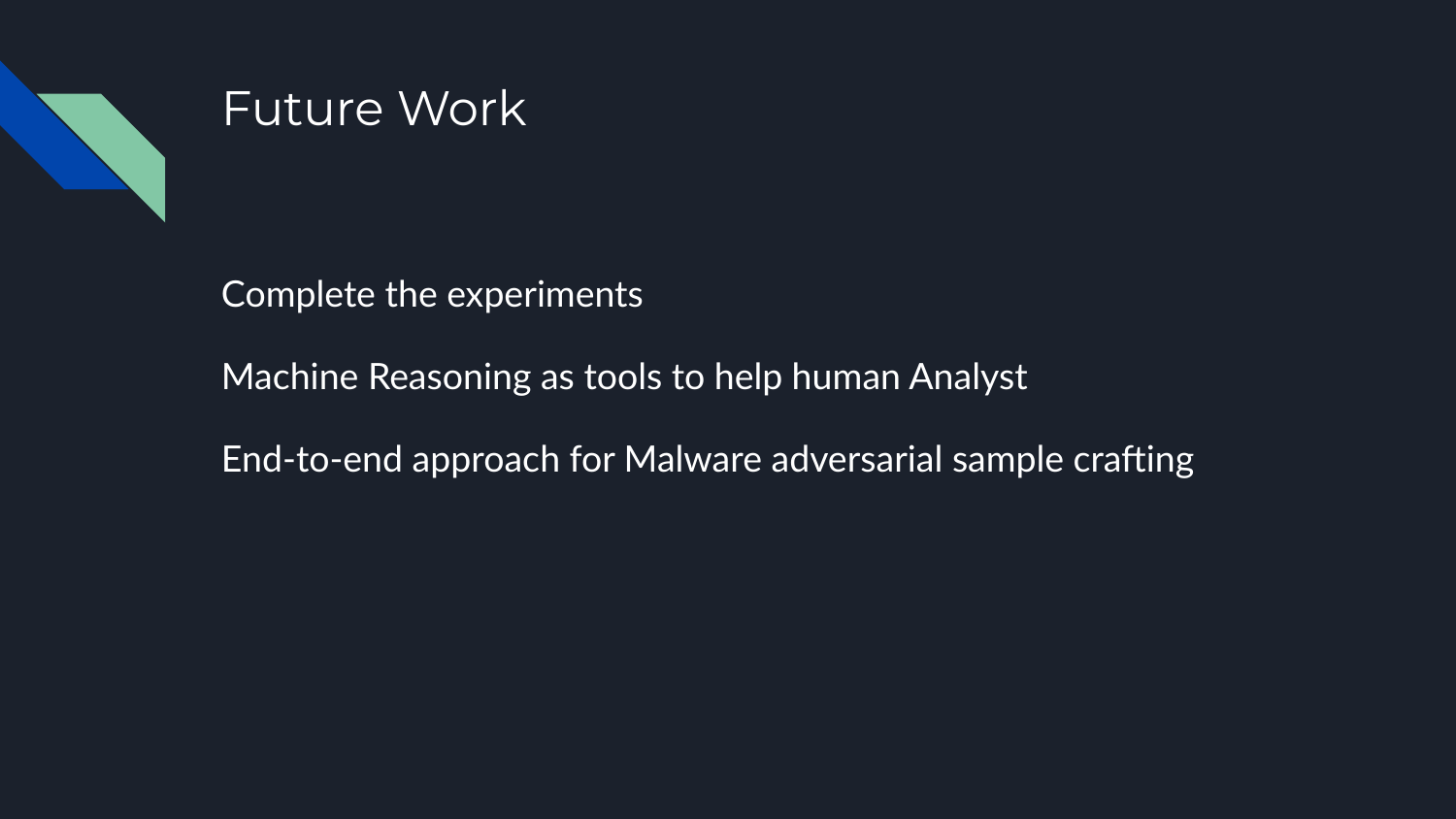

# Future Work
Complete the experiments
Machine Reasoning as tools to help human Analyst
End-to-end approach for Malware adversarial sample crafting